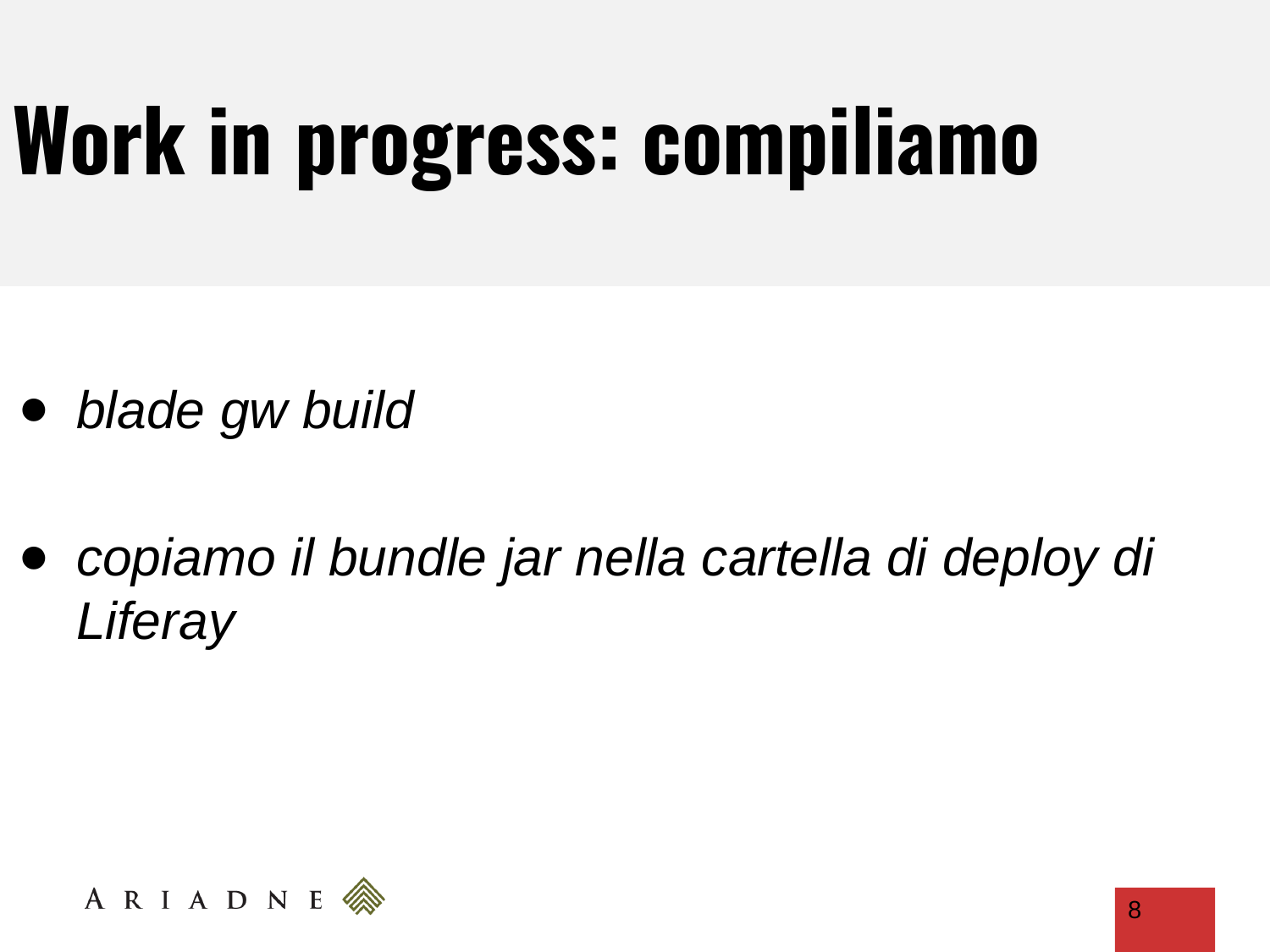

# Work in progress: compiliamo
blade gw build

copiamo il bundle jar nella cartella di deploy di Liferay

8